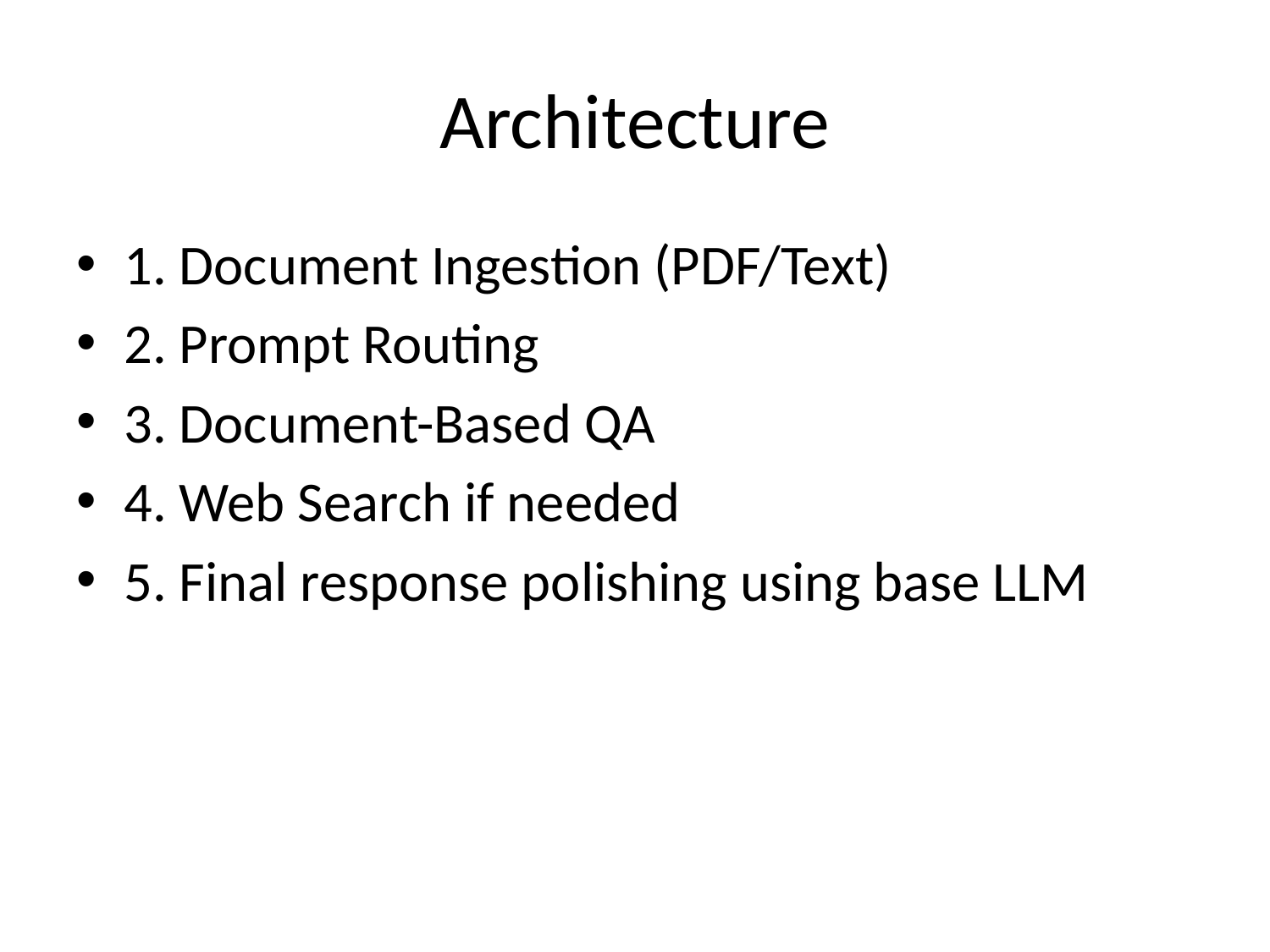

# Architecture
1. Document Ingestion (PDF/Text)
2. Prompt Routing
3. Document-Based QA
4. Web Search if needed
5. Final response polishing using base LLM